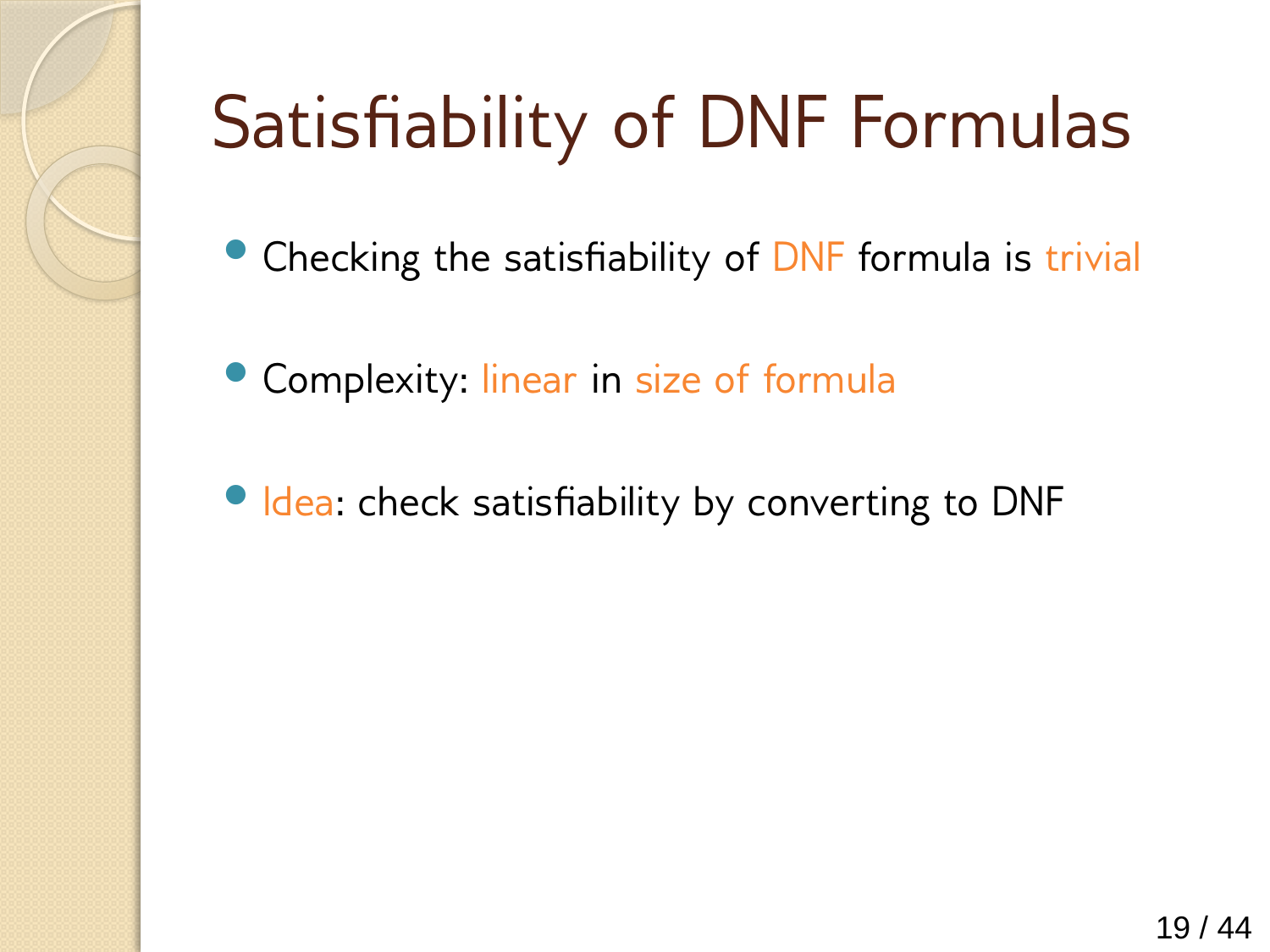

# Satisfiability of DNF Formulas
Checking the satisfiability of DNF formula is trivial

Complexity: linear in size of formula

Idea: check satisfiability by converting to DNF